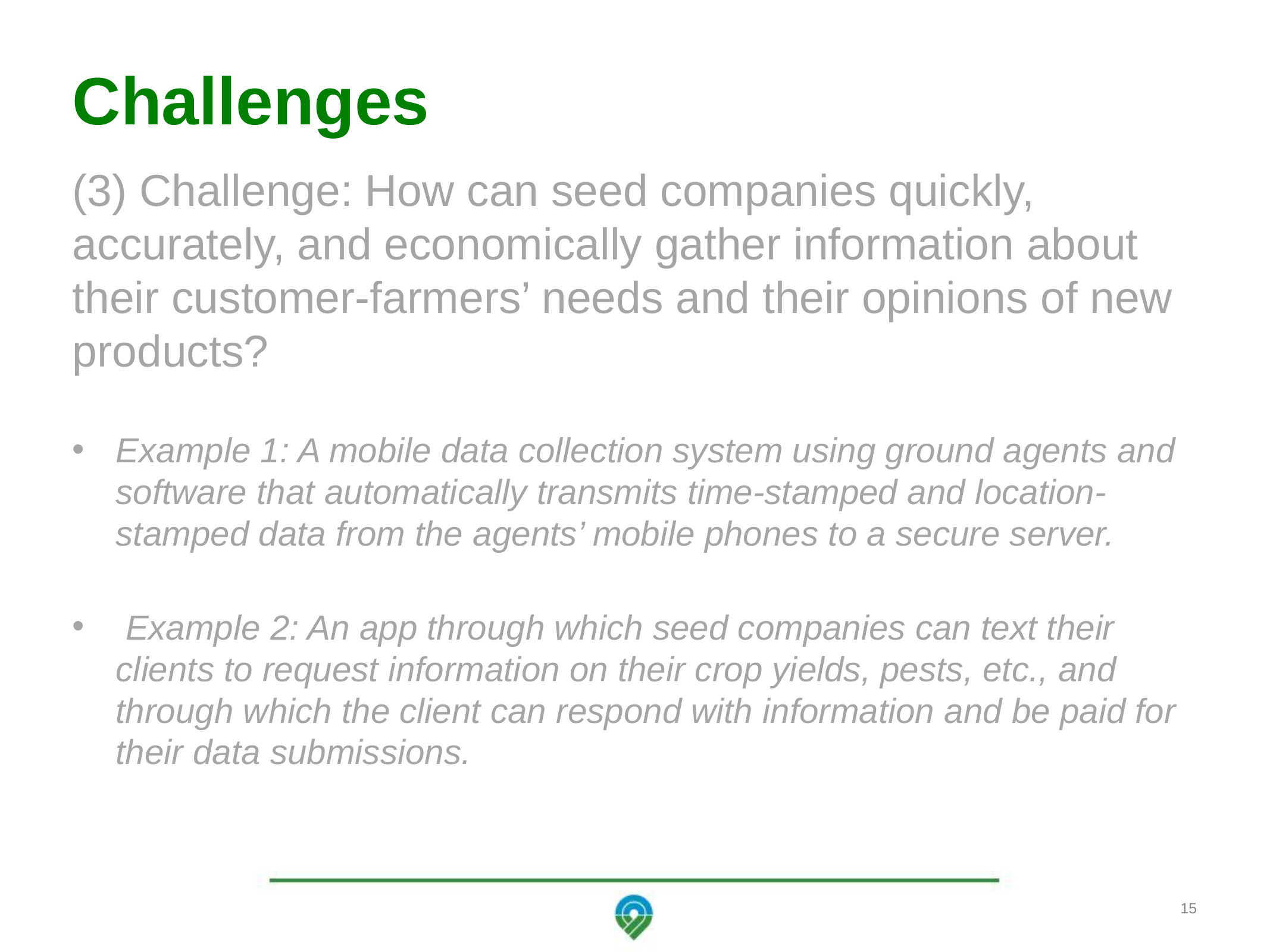

# Challenges
(3) Challenge: How can seed companies quickly, accurately, and economically gather information about their customer-farmers’ needs and their opinions of new products?
Example 1: A mobile data collection system using ground agents and software that automatically transmits time-stamped and location-stamped data from the agents’ mobile phones to a secure server.
 Example 2: An app through which seed companies can text their clients to request information on their crop yields, pests, etc., and through which the client can respond with information and be paid for their data submissions.

15